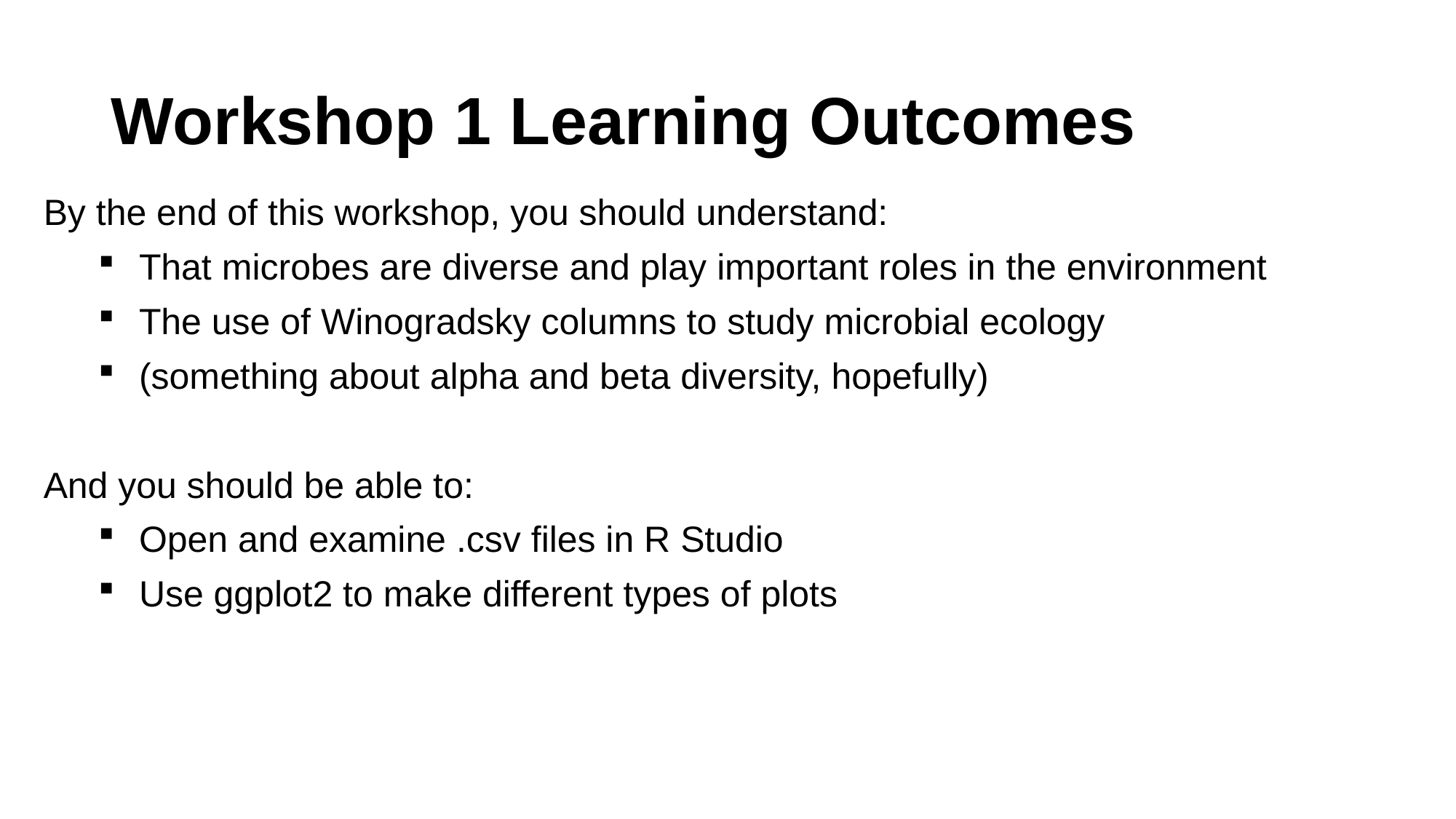

# Workshop 1 Learning Outcomes
By the end of this workshop, you should understand:
That microbes are diverse and play important roles in the environment
The use of Winogradsky columns to study microbial ecology
(something about alpha and beta diversity, hopefully)

And you should be able to:
Open and examine .csv files in R Studio
Use ggplot2 to make different types of plots